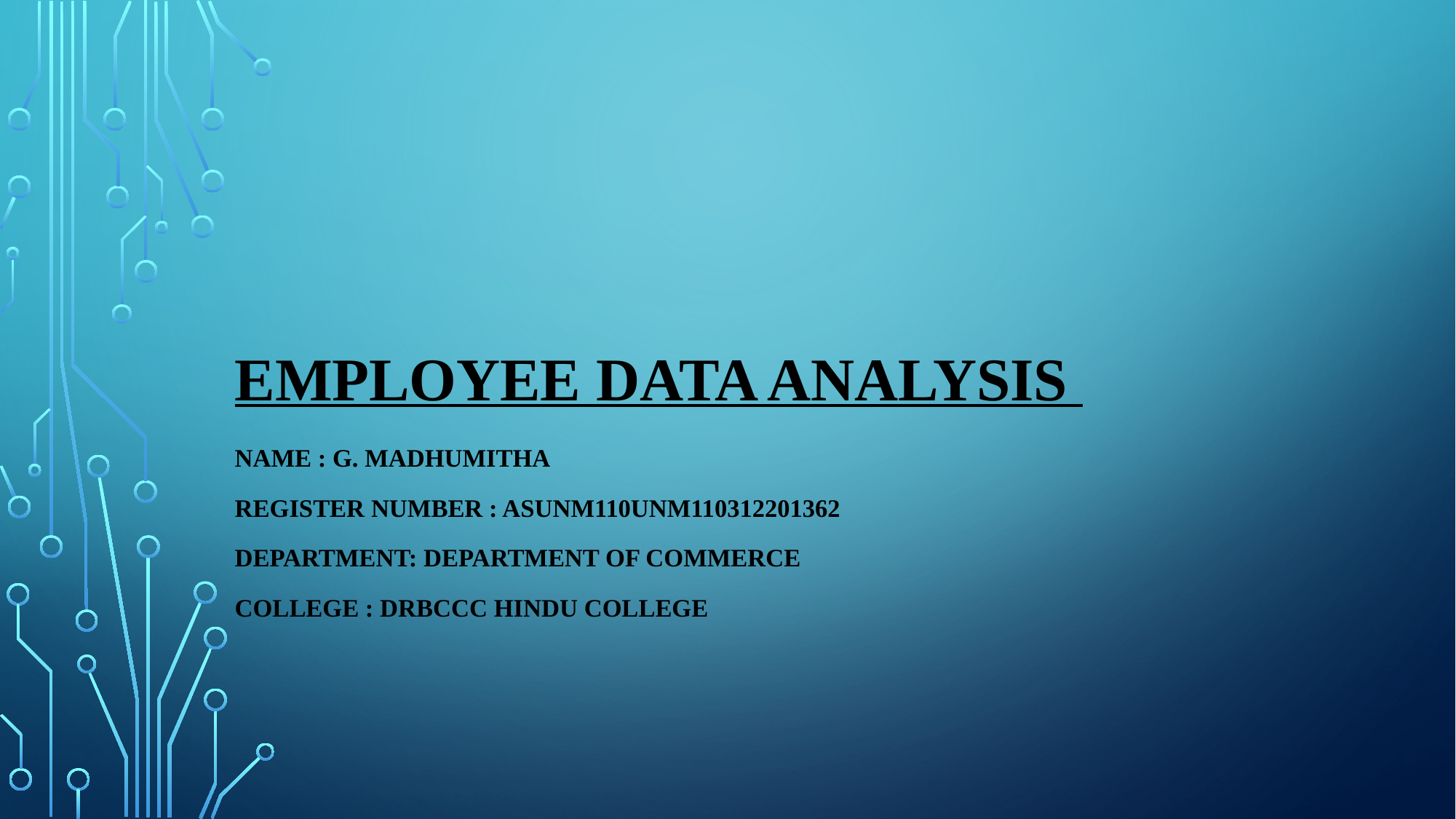

# Employee data analysis
Name : G. Madhumitha
REGISTER NUMBER : asunm110unm110312201362
Department: Department of Commerce
College : DRBCCC Hindu College